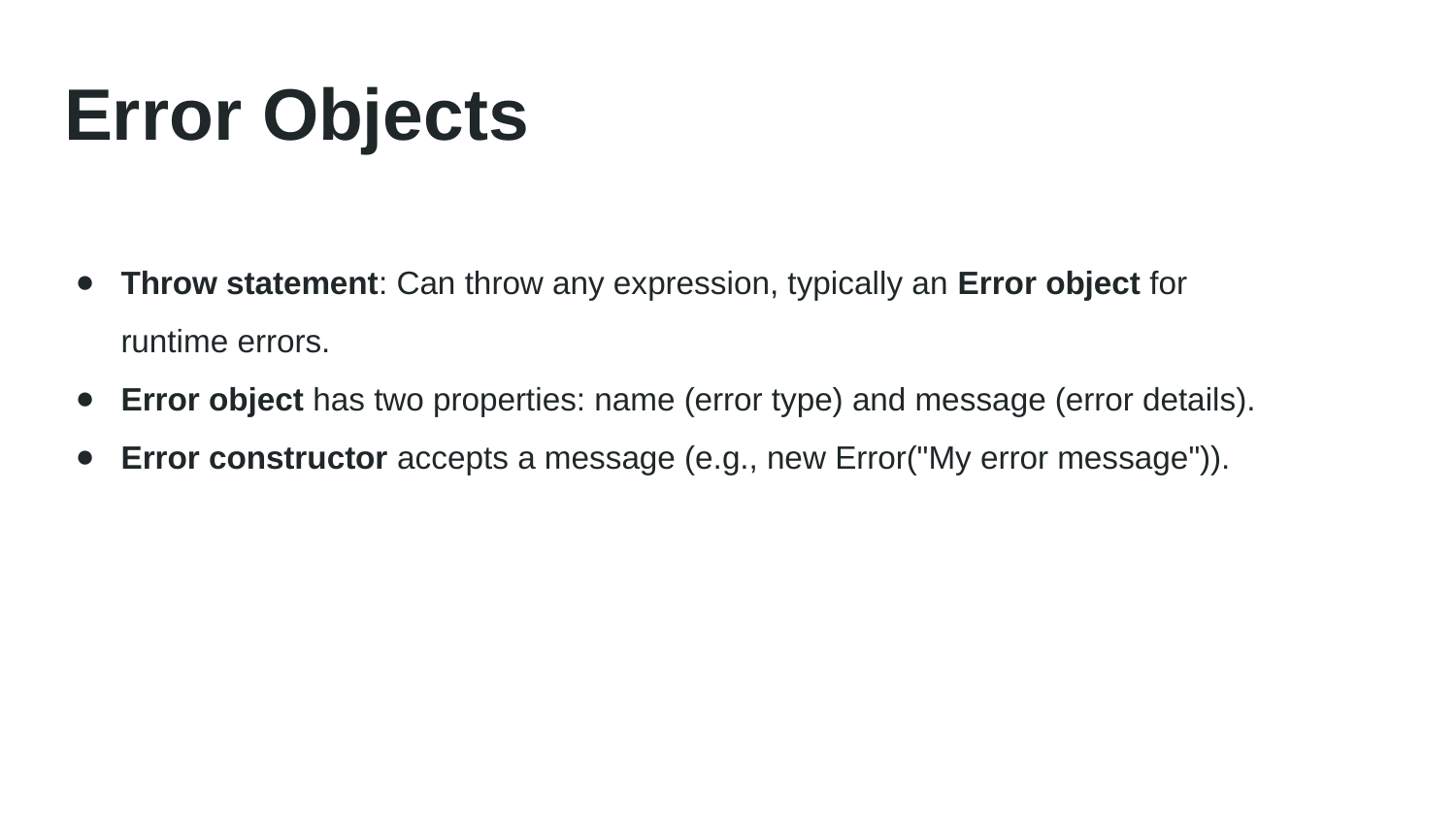

# Error Objects
Throw statement: Can throw any expression, typically an Error object for runtime errors.
Error object has two properties: name (error type) and message (error details).
Error constructor accepts a message (e.g., new Error("My error message")).